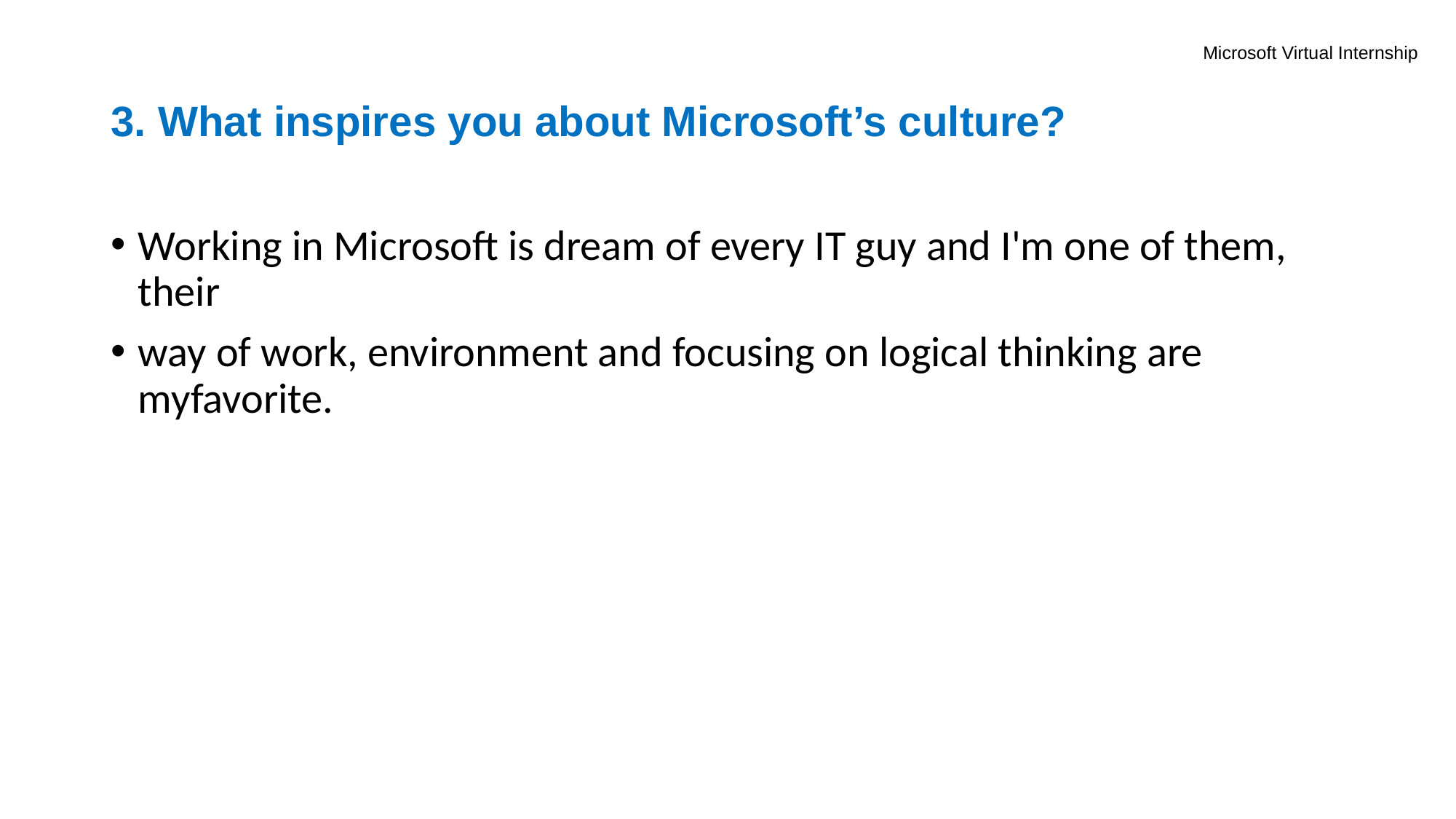

Microsoft Virtual Internship
# 3. What inspires you about Microsoft’s culture?
Working in Microsoft is dream of every IT guy and I'm one of them, their
way of work, environment and focusing on logical thinking are myfavorite.